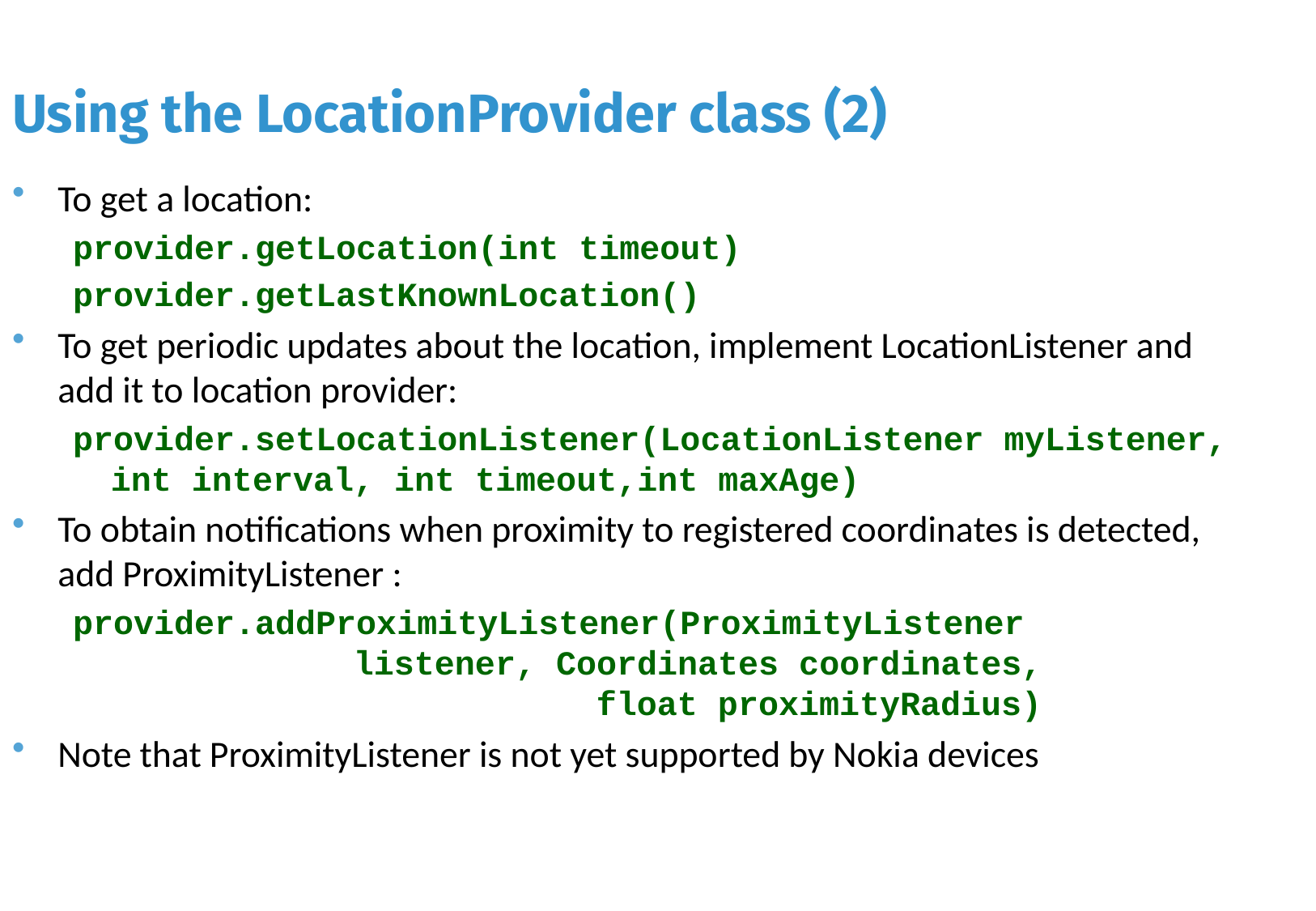

Using the LocationProvider class (2)
To get a location:
provider.getLocation(int timeout)
provider.getLastKnownLocation()
To get periodic updates about the location, implement LocationListener and add it to location provider:
provider.setLocationListener(LocationListener myListener, int interval, int timeout,int maxAge)
To obtain notifications when proximity to registered coordinates is detected, add ProximityListener :
provider.addProximityListener(ProximityListener 				listener, Coordinates coordinates,                         		float proximityRadius)
Note that ProximityListener is not yet supported by Nokia devices